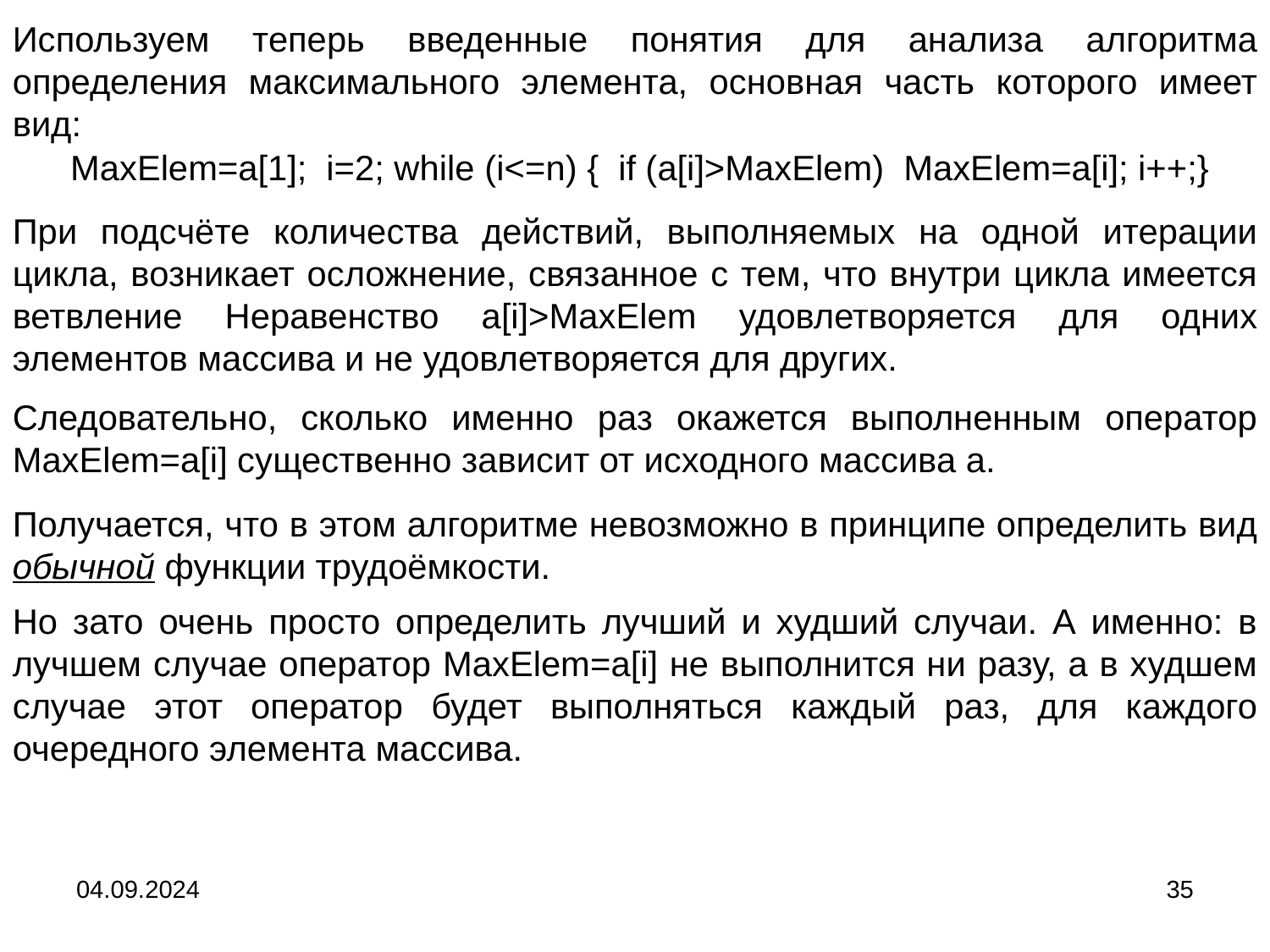

Используем теперь введенные понятия для анализа алгоритма определения максимального элемента, основная часть которого имеет вид:
 MaxElem=a[1];  i=2; while (i<=n) {  if (a[i]>MaxElem)  MaxElem=a[i]; i++;}
При подсчёте количества действий, выполняемых на одной итерации цикла, возникает осложнение, связанное с тем, что внутри цикла имеется ветвление Неравенство a[i]>MaxElem удовлетворяется для одних элементов массива и не удовлетворяется для других.
Следовательно, сколько именно раз окажется выполненным оператор MaxElem=a[i] существенно зависит от исходного массива a.
Получается, что в этом алгоритме невозможно в принципе определить вид обычной функции трудоёмкости.
Но зато очень просто определить лучший и худший случаи. А именно: в лучшем случае оператор MaxElem=a[i] не выполнится ни разу, а в худшем случае этот оператор будет выполняться каждый раз, для каждого очередного элемента массива.
04.09.2024
35